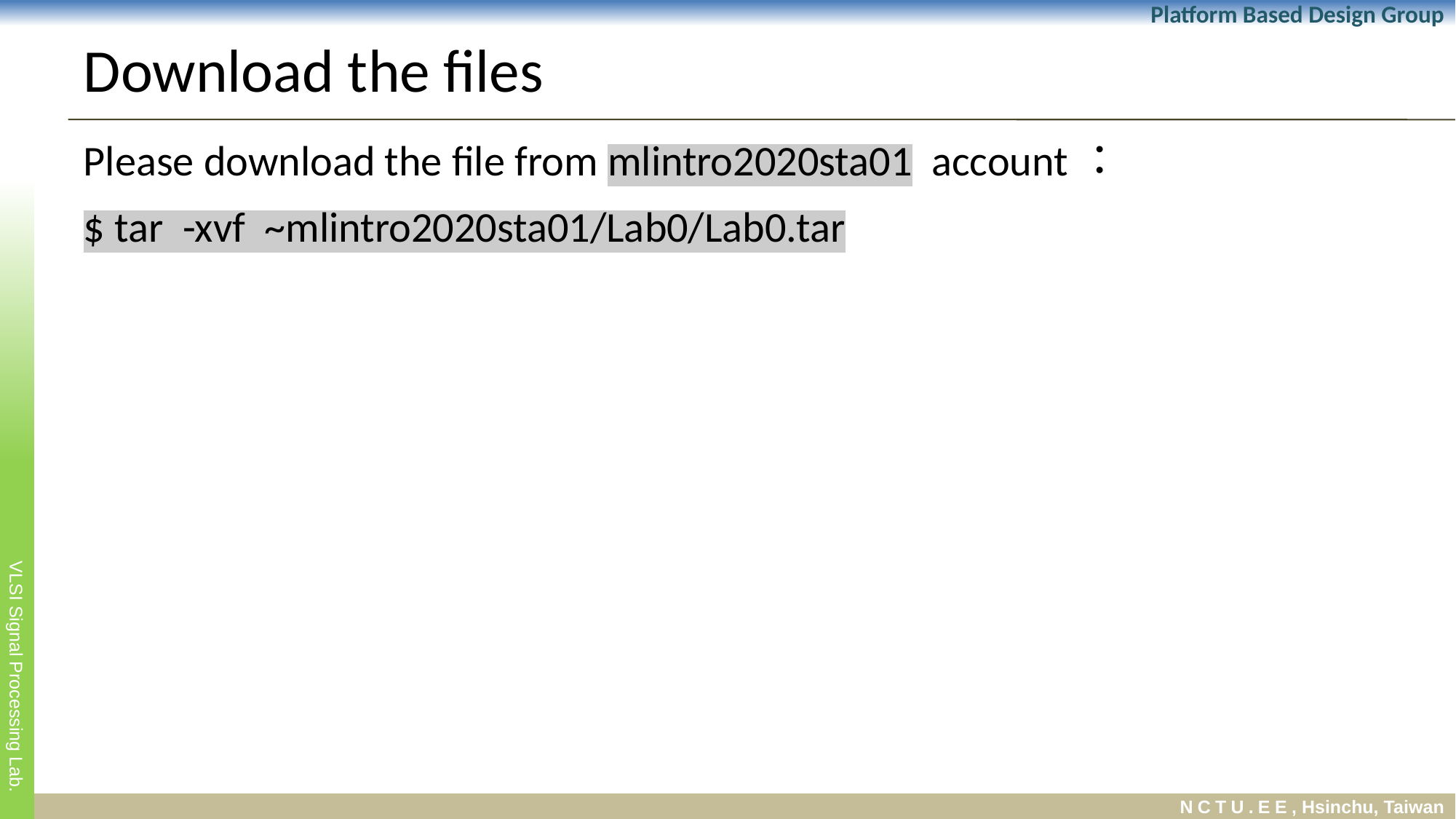

# Download the files
Please download the file from mlintro2020sta01  account：
$ tar  -xvf  ~mlintro2020sta01/Lab0/Lab0.tar